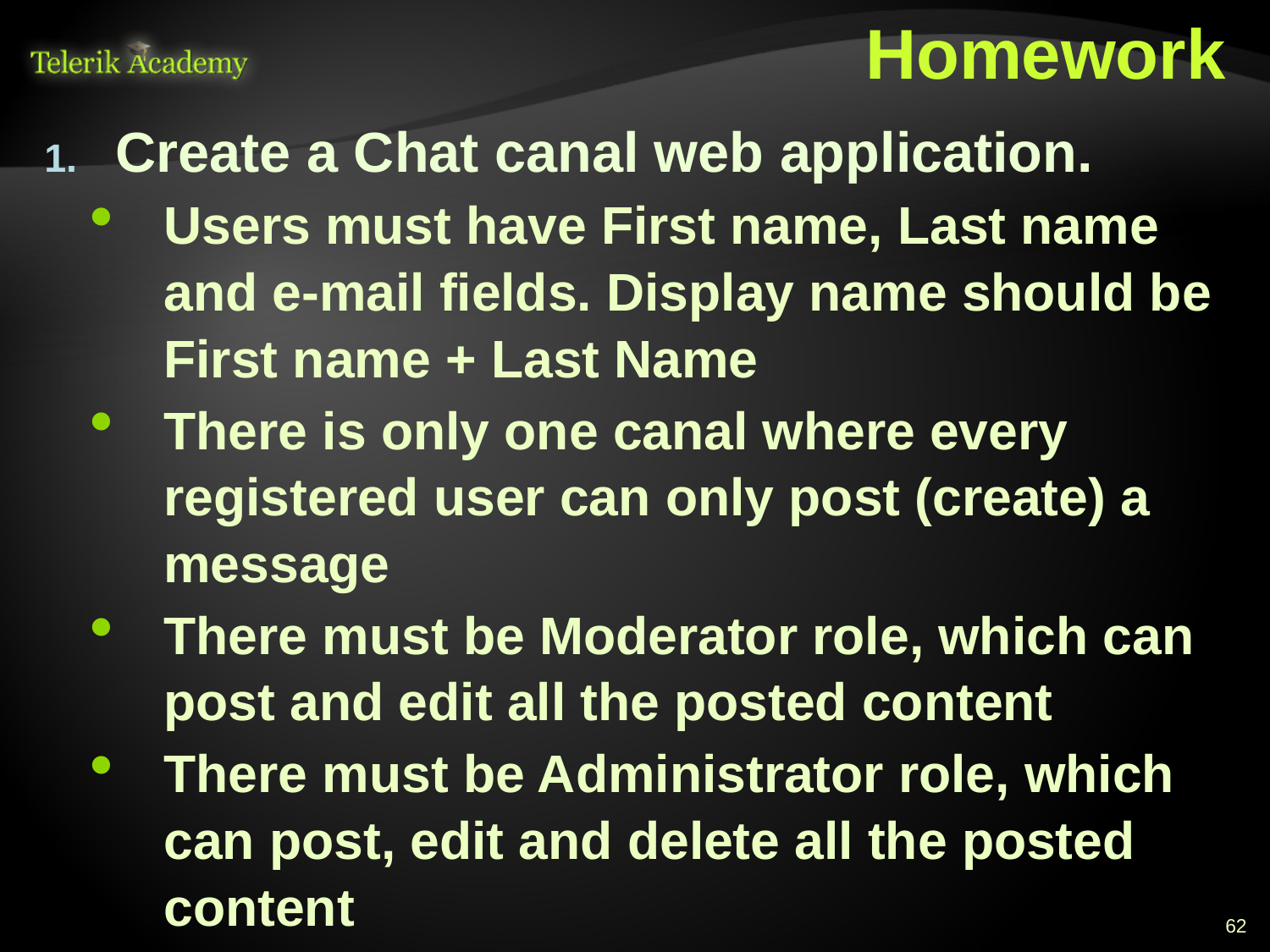

# Homework
Create a Chat canal web application.
Users must have First name, Last name and e-mail fields. Display name should be First name + Last Name
There is only one canal where every registered user can only post (create) a message
There must be Moderator role, which can post and edit all the posted content
There must be Administrator role, which can post, edit and delete all the posted content

62